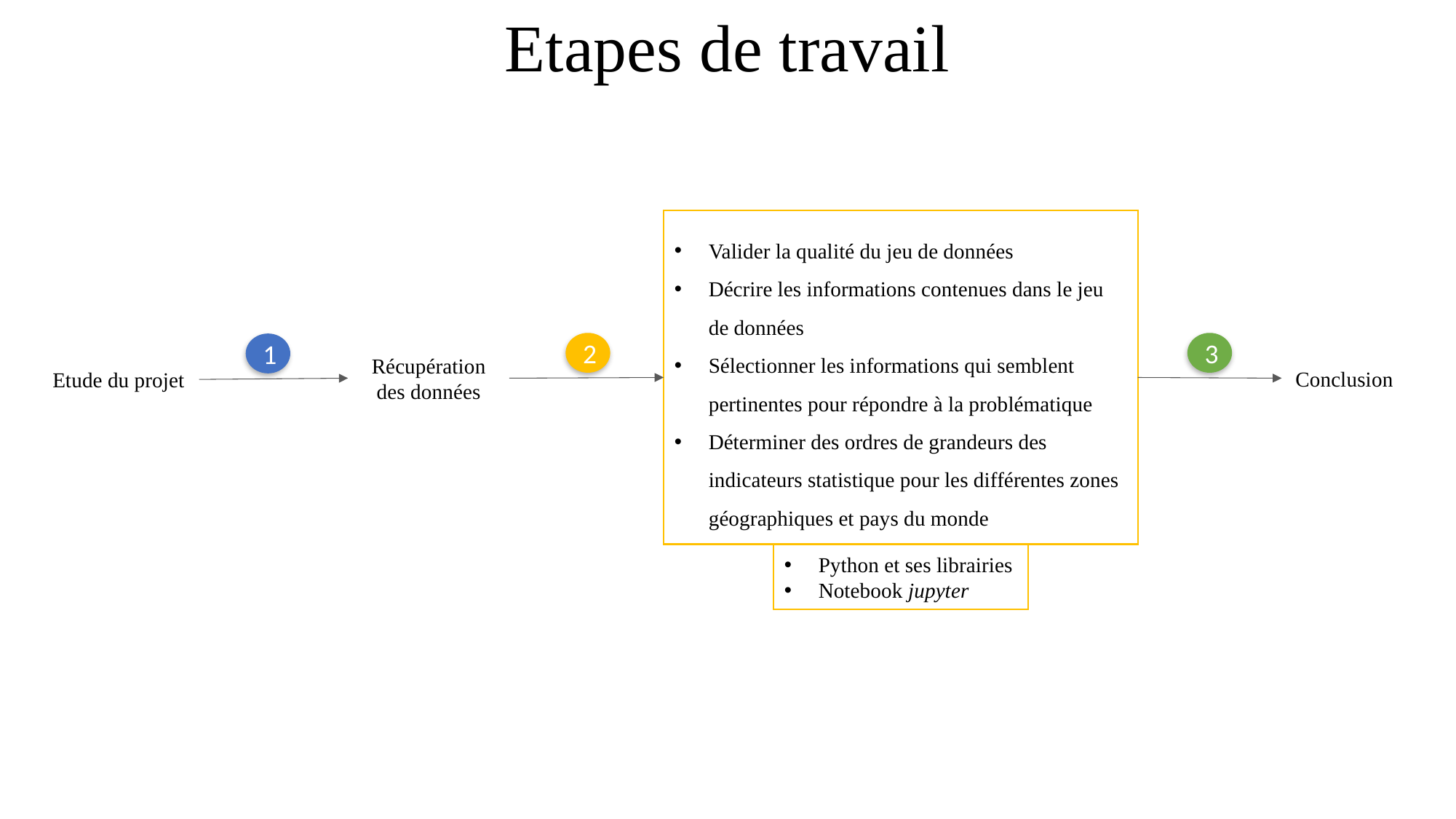

# Etapes de travail
Valider la qualité du jeu de données
Décrire les informations contenues dans le jeu de données
Sélectionner les informations qui semblent pertinentes pour répondre à la problématique
Déterminer des ordres de grandeurs des indicateurs statistique pour les différentes zones géographiques et pays du monde
3
2
1
Récupération des données
Conclusion
Etude du projet
Python et ses librairies
Notebook jupyter